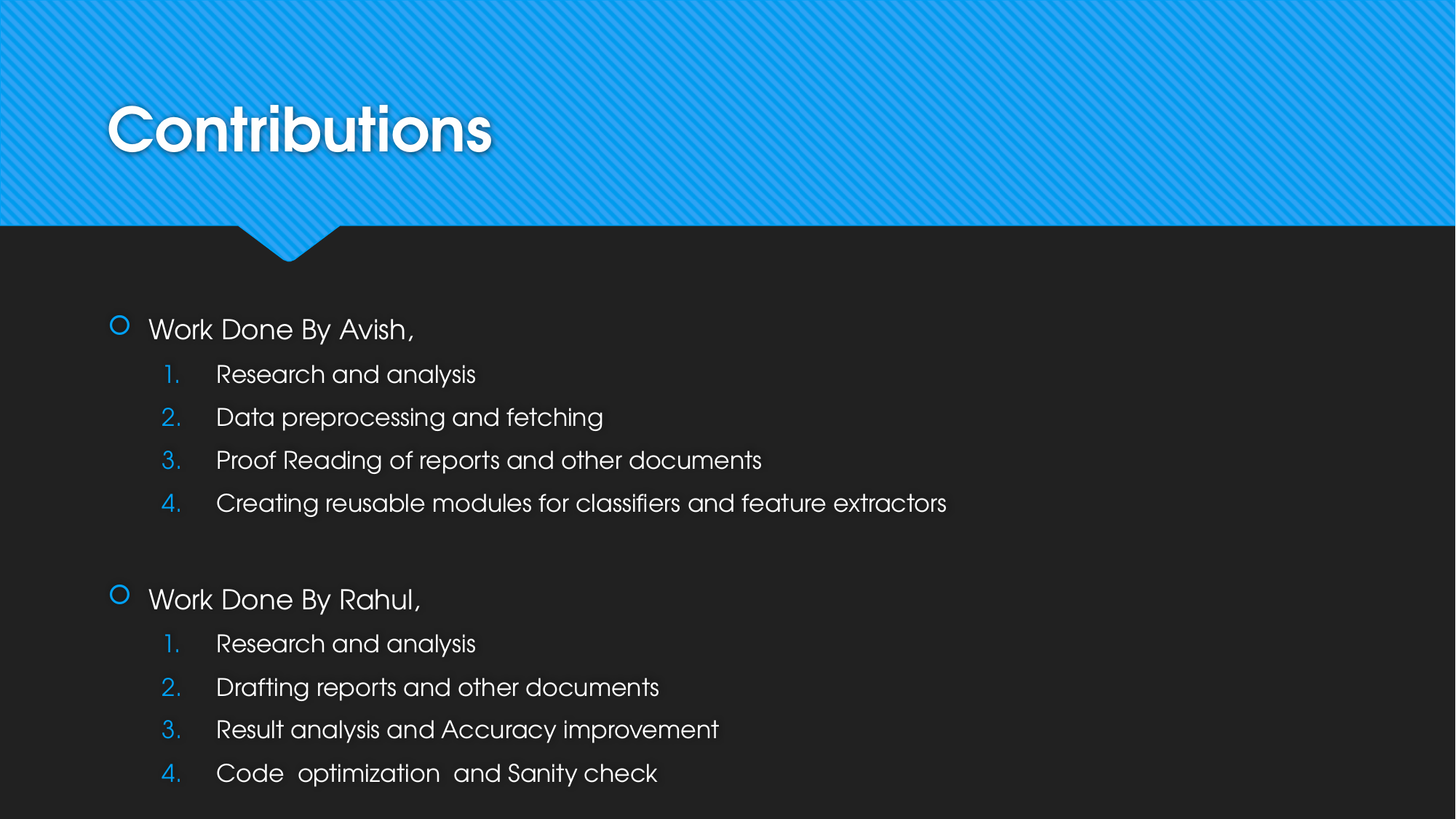

# Contributions
Work Done By Avish,
Research and analysis
Data preprocessing and fetching
Proof Reading of reports and other documents
Creating reusable modules for classifiers and feature extractors

Work Done By Rahul,
Research and analysis
Drafting reports and other documents
Result analysis and Accuracy improvement
Code  optimization  and Sanity check